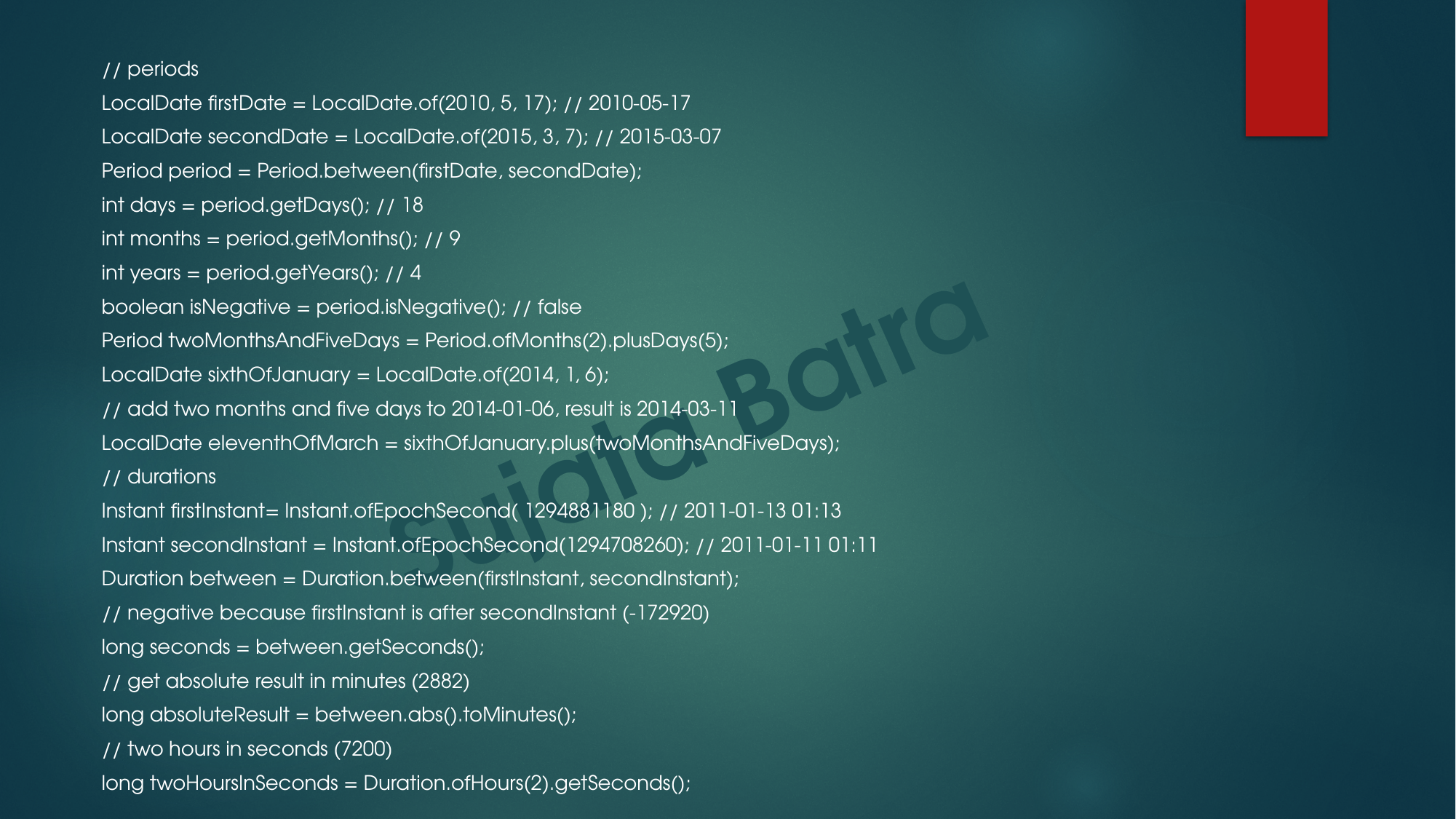

// periods
LocalDate firstDate = LocalDate.of(2010, 5, 17); // 2010-05-17
LocalDate secondDate = LocalDate.of(2015, 3, 7); // 2015-03-07
Period period = Period.between(firstDate, secondDate);
int days = period.getDays(); // 18
int months = period.getMonths(); // 9
int years = period.getYears(); // 4
boolean isNegative = period.isNegative(); // false
Period twoMonthsAndFiveDays = Period.ofMonths(2).plusDays(5);
LocalDate sixthOfJanuary = LocalDate.of(2014, 1, 6);
// add two months and five days to 2014-01-06, result is 2014-03-11
LocalDate eleventhOfMarch = sixthOfJanuary.plus(twoMonthsAndFiveDays);
// durations
Instant firstInstant= Instant.ofEpochSecond( 1294881180 ); // 2011-01-13 01:13
Instant secondInstant = Instant.ofEpochSecond(1294708260); // 2011-01-11 01:11
Duration between = Duration.between(firstInstant, secondInstant);
// negative because firstInstant is after secondInstant (-172920)
long seconds = between.getSeconds();
// get absolute result in minutes (2882)
long absoluteResult = between.abs().toMinutes();
// two hours in seconds (7200)
long twoHoursInSeconds = Duration.ofHours(2).getSeconds();